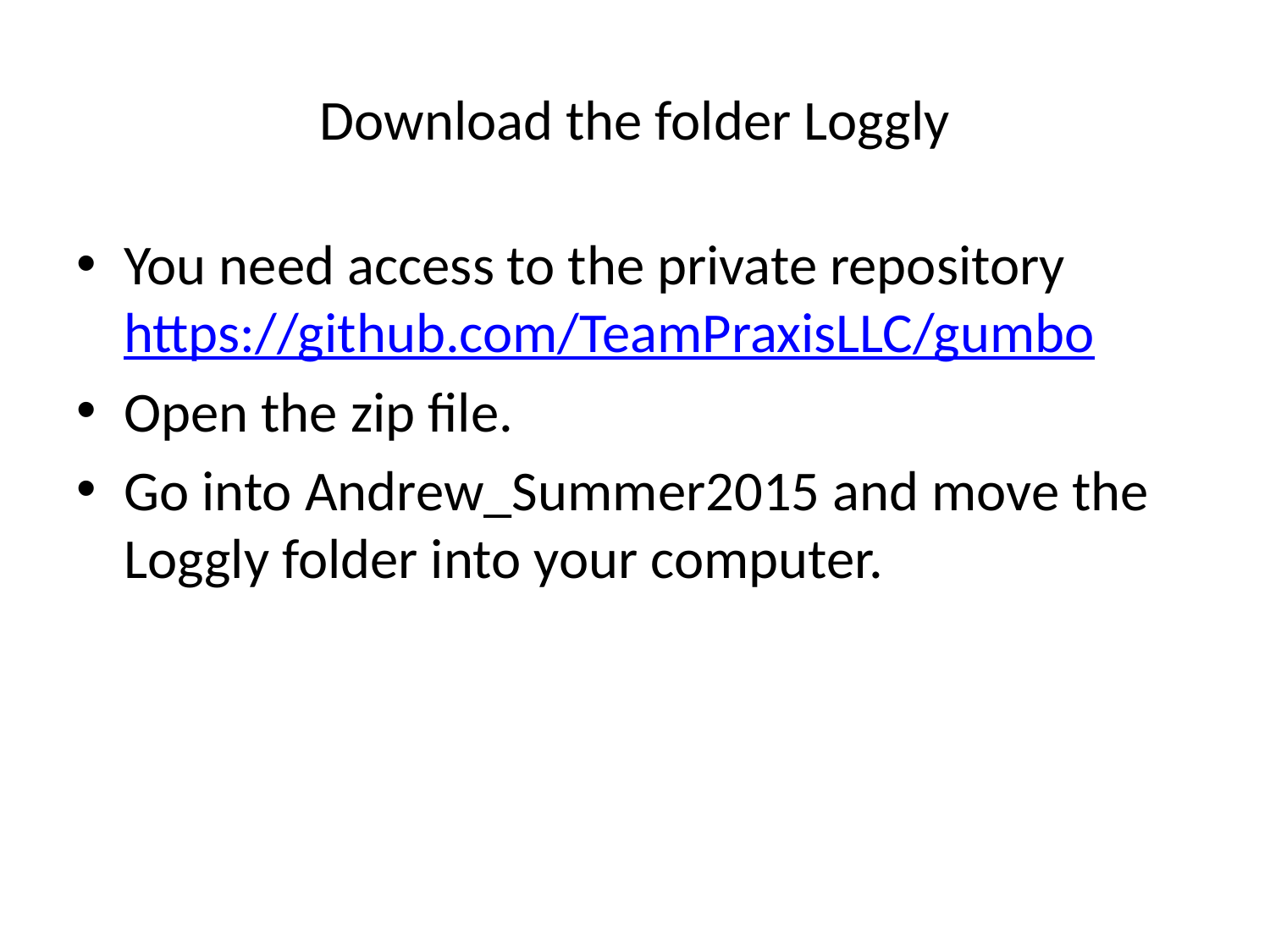

# Download the folder Loggly
You need access to the private repository https://github.com/TeamPraxisLLC/gumbo
Open the zip file.
Go into Andrew_Summer2015 and move the Loggly folder into your computer.